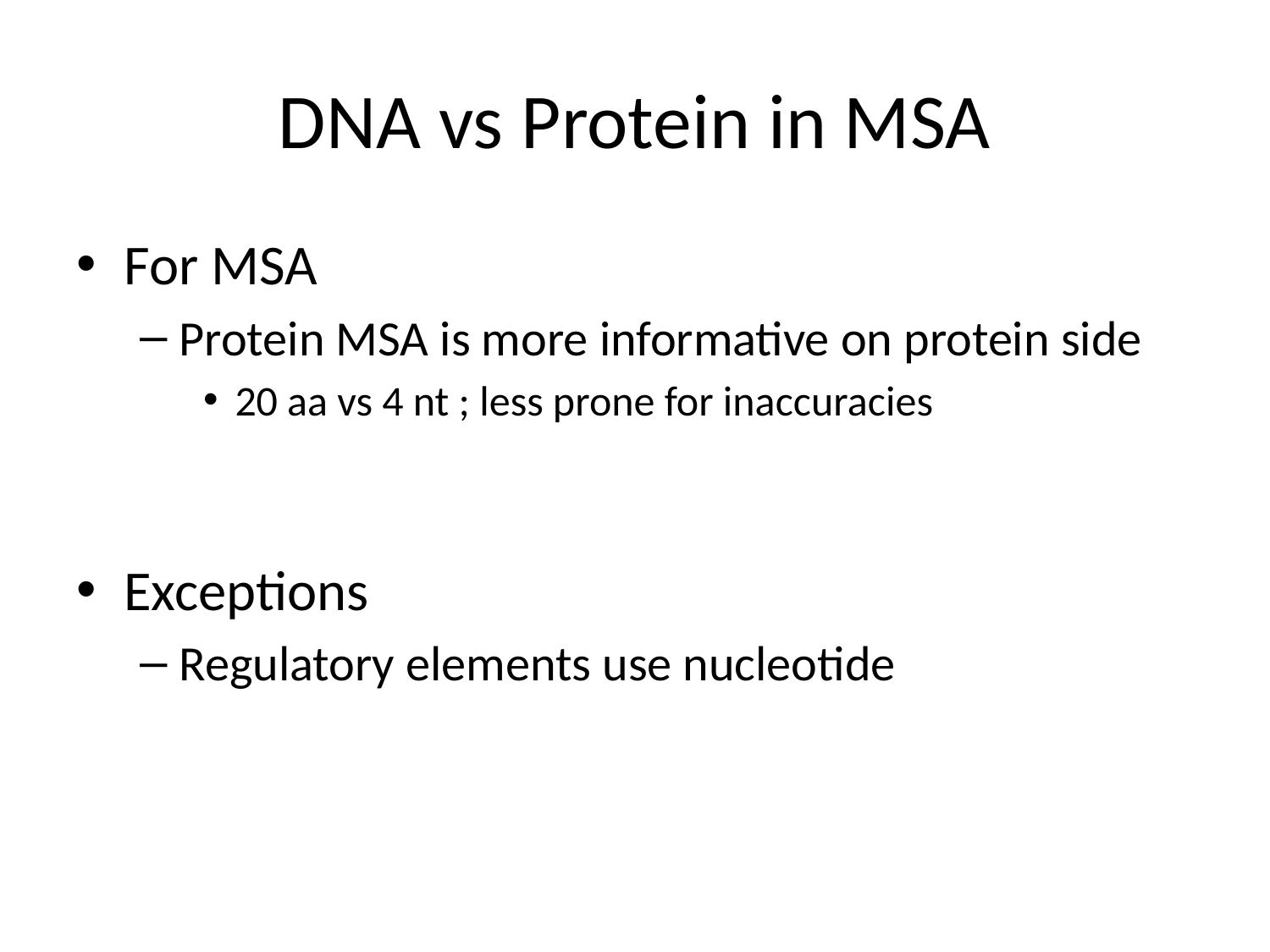

# DNA vs Protein in MSA
For MSA
Protein MSA is more informative on protein side
20 aa vs 4 nt ; less prone for inaccuracies

Exceptions
Regulatory elements use nucleotide